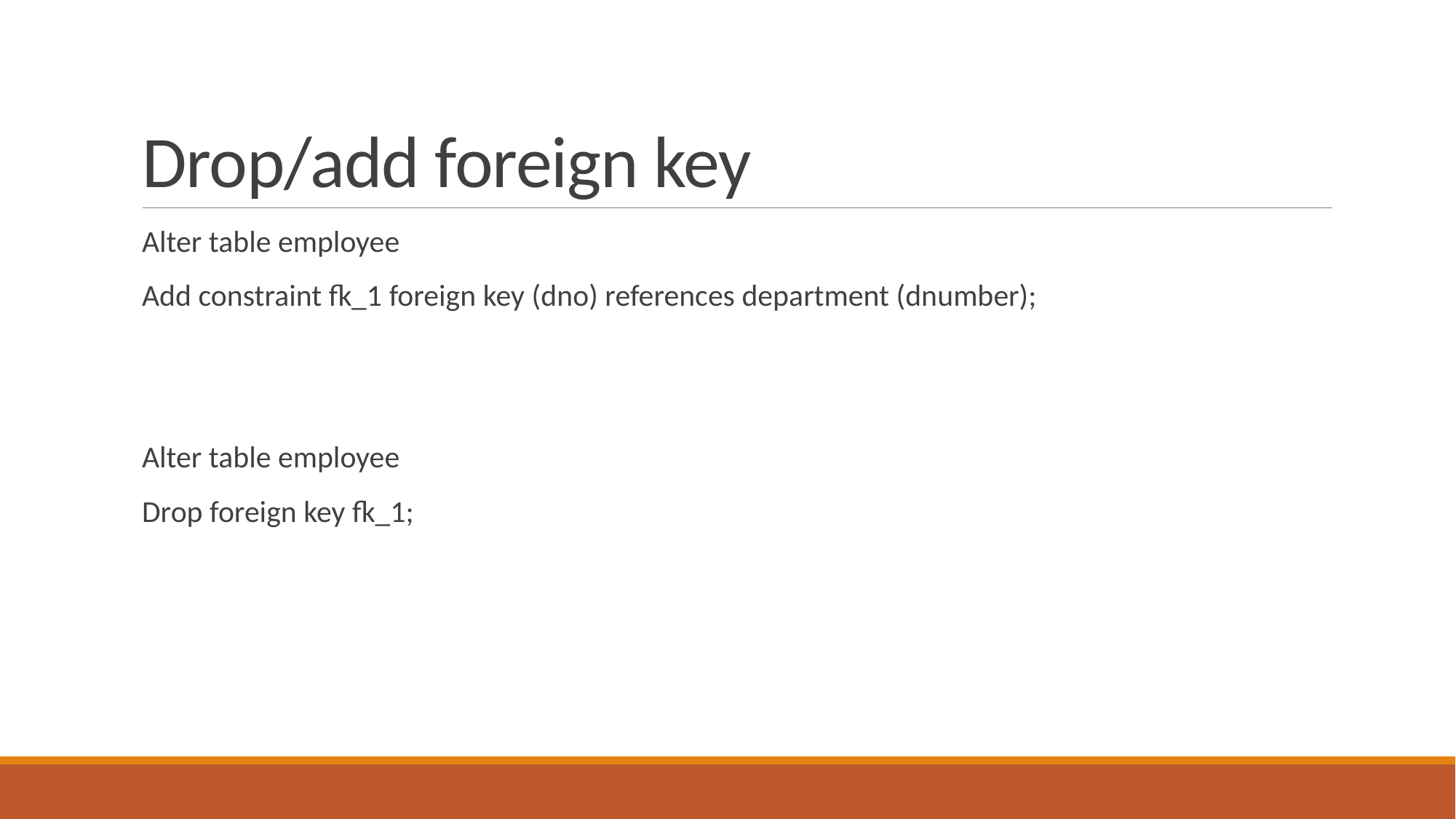

# Drop/add foreign key
Alter table employee
Add constraint fk_1 foreign key (dno) references department (dnumber);

Alter table employee
Drop foreign key fk_1;